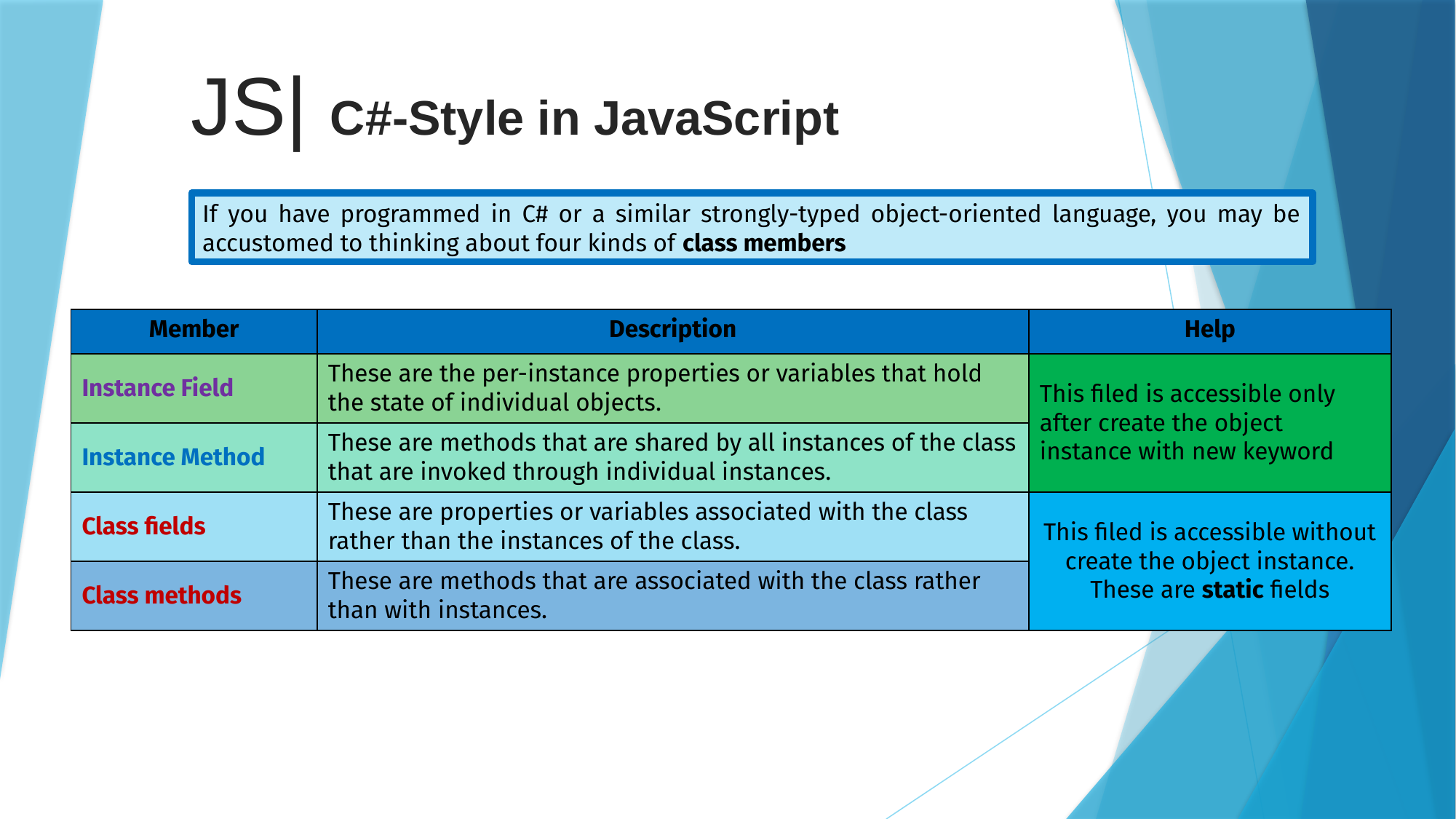

# JS| C#-Style in JavaScript
If you have programmed in C# or a similar strongly-typed object-oriented language, you may be accustomed to thinking about four kinds of class members
| Member | Description | Help |
| --- | --- | --- |
| Instance Field | These are the per-instance properties or variables that hold the state of individual objects. | This filed is accessible only after create the object instance with new keyword |
| Instance Method | These are methods that are shared by all instances of the class that are invoked through individual instances. |  |
| Class fields | These are properties or variables associated with the class rather than the instances of the class. | This filed is accessible without create the object instance. These are static fields |
| Class methods | These are methods that are associated with the class rather than with instances. |  |